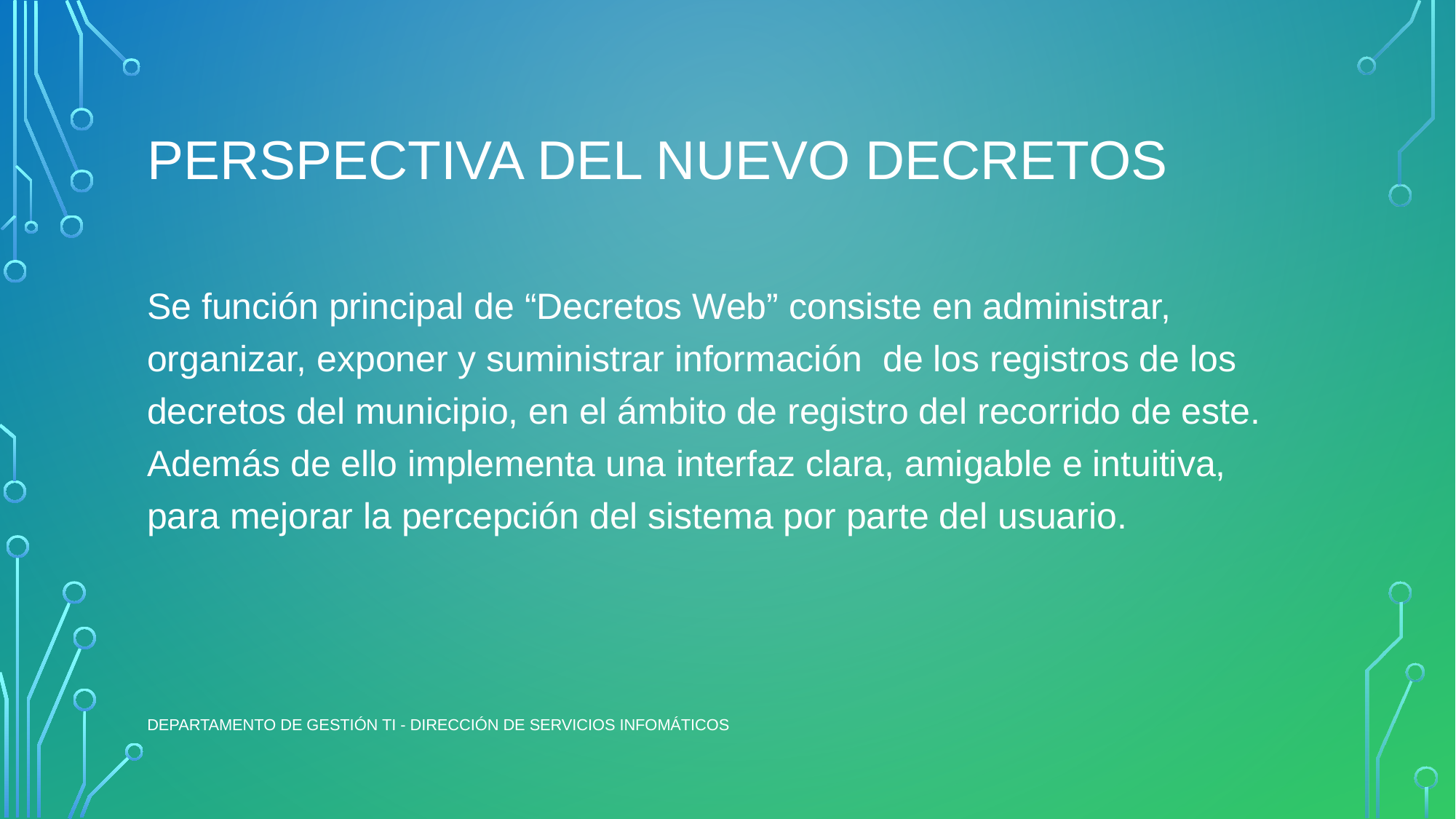

# Perspectiva del Nuevo decretos
Se función principal de “Decretos Web” consiste en administrar, organizar, exponer y suministrar información  de los registros de los decretos del municipio, en el ámbito de registro del recorrido de este. Además de ello implementa una interfaz clara, amigable e intuitiva, para mejorar la percepción del sistema por parte del usuario.
Departamento de Gestión TI - Dirección de Servicios Infomáticos